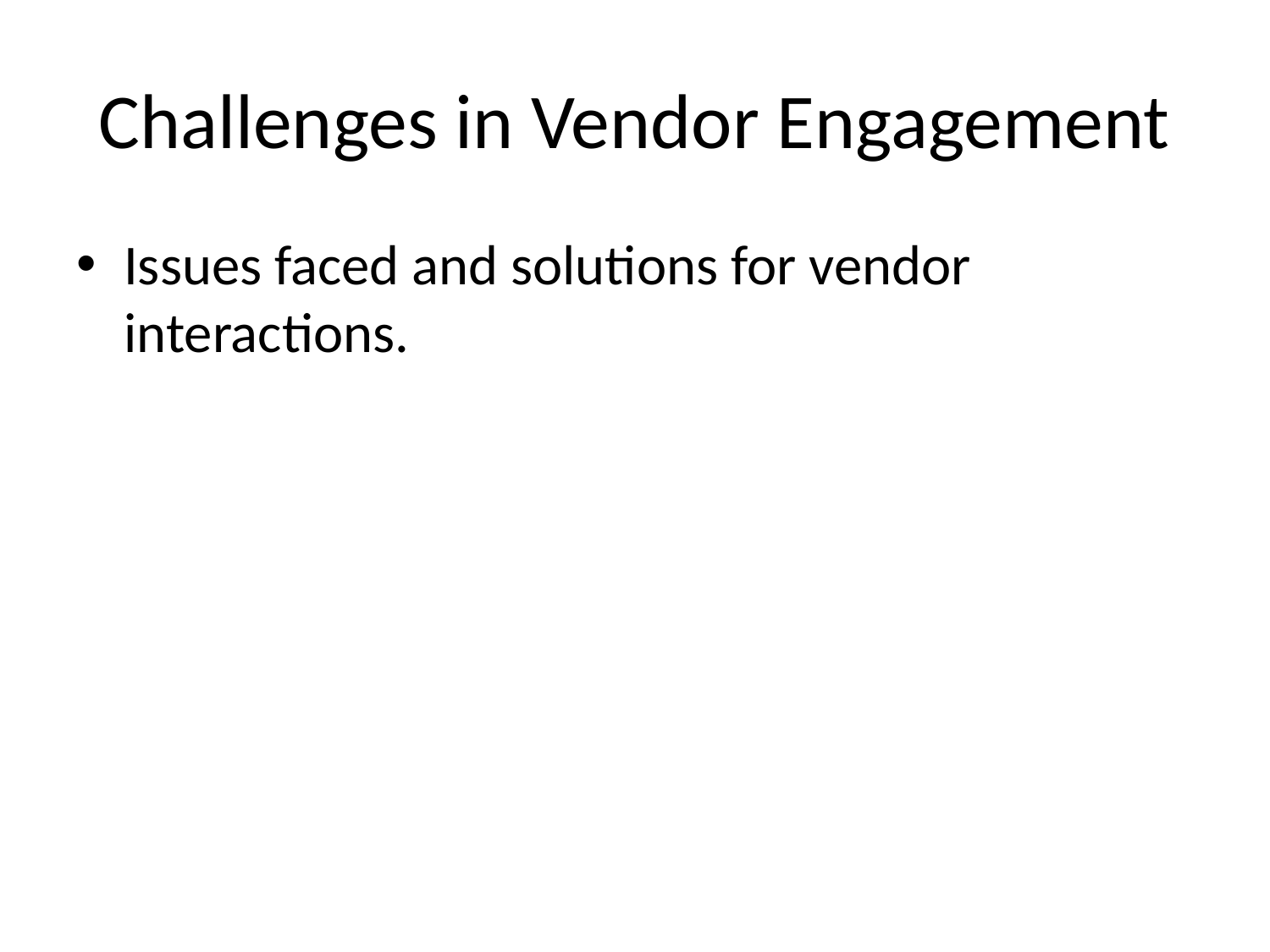

# Challenges in Vendor Engagement
Issues faced and solutions for vendor interactions.